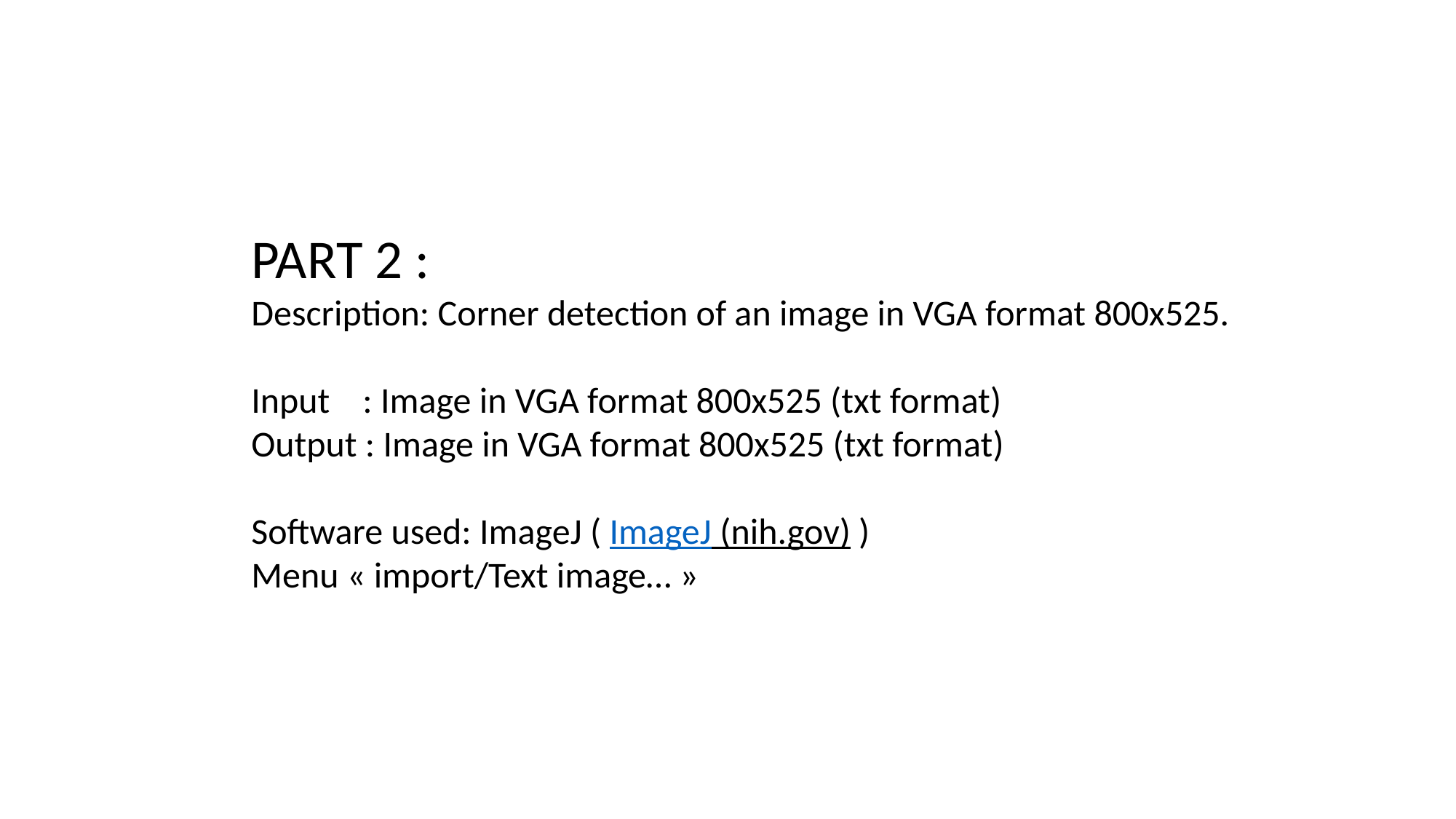

PART 2 :
Description: Corner detection of an image in VGA format 800x525.

Input    : Image in VGA format 800x525 (txt format)
Output : Image in VGA format 800x525 (txt format)

Software used: ImageJ ( ImageJ (nih.gov) )
Menu « import/Text image… »